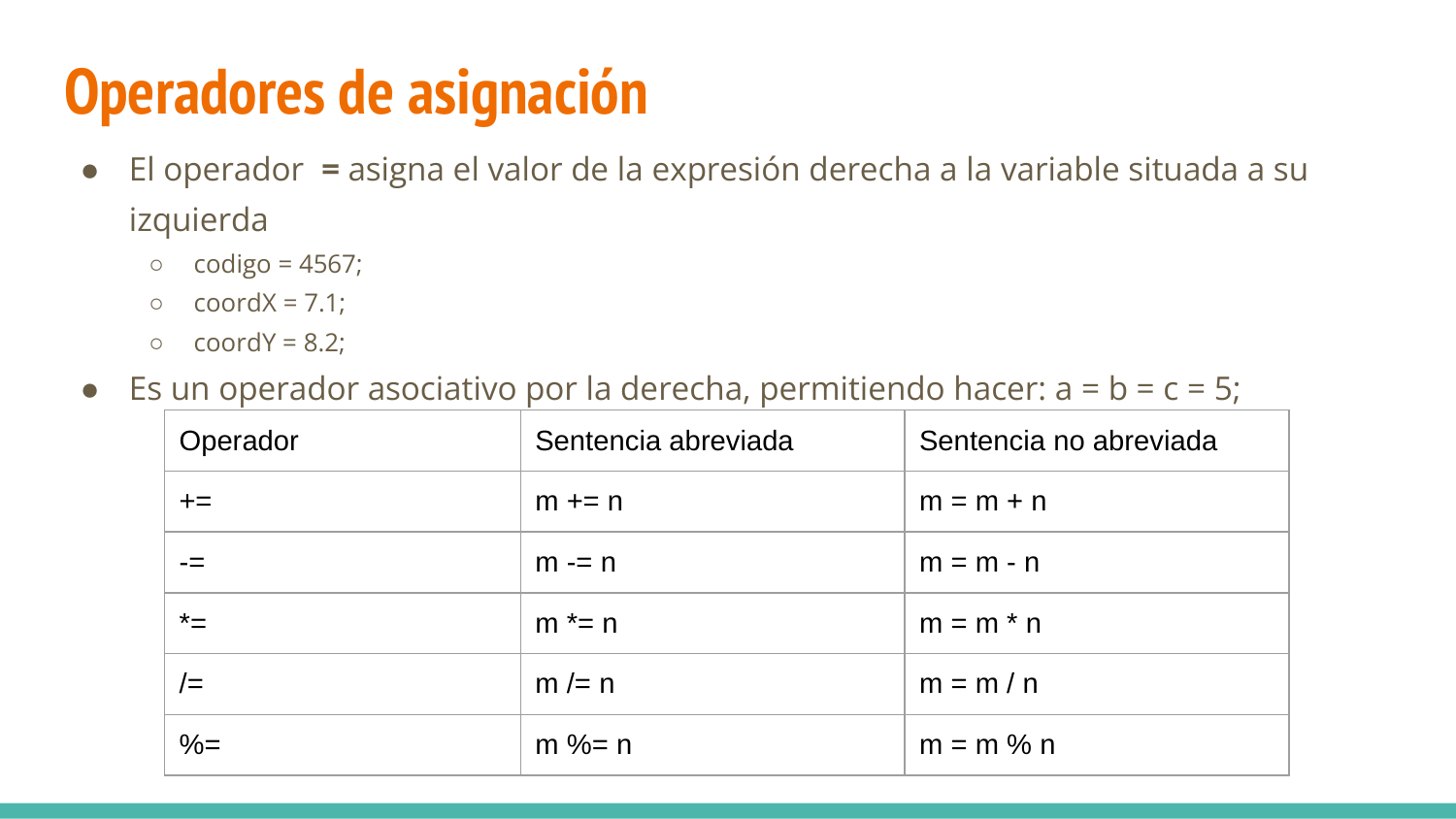

# Operadores de asignación
El operador  = asigna el valor de la expresión derecha a la variable situada a su izquierda
codigo = 4567;
coordX = 7.1;
coordY = 8.2;
Es un operador asociativo por la derecha, permitiendo hacer: a = b = c = 5;
| Operador | Sentencia abreviada | Sentencia no abreviada |
| --- | --- | --- |
| += | m += n | m = m + n |
| -= | m -= n | m = m - n |
| \*= | m \*= n | m = m \* n |
| /= | m /= n | m = m / n |
| %= | m %= n | m = m % n |